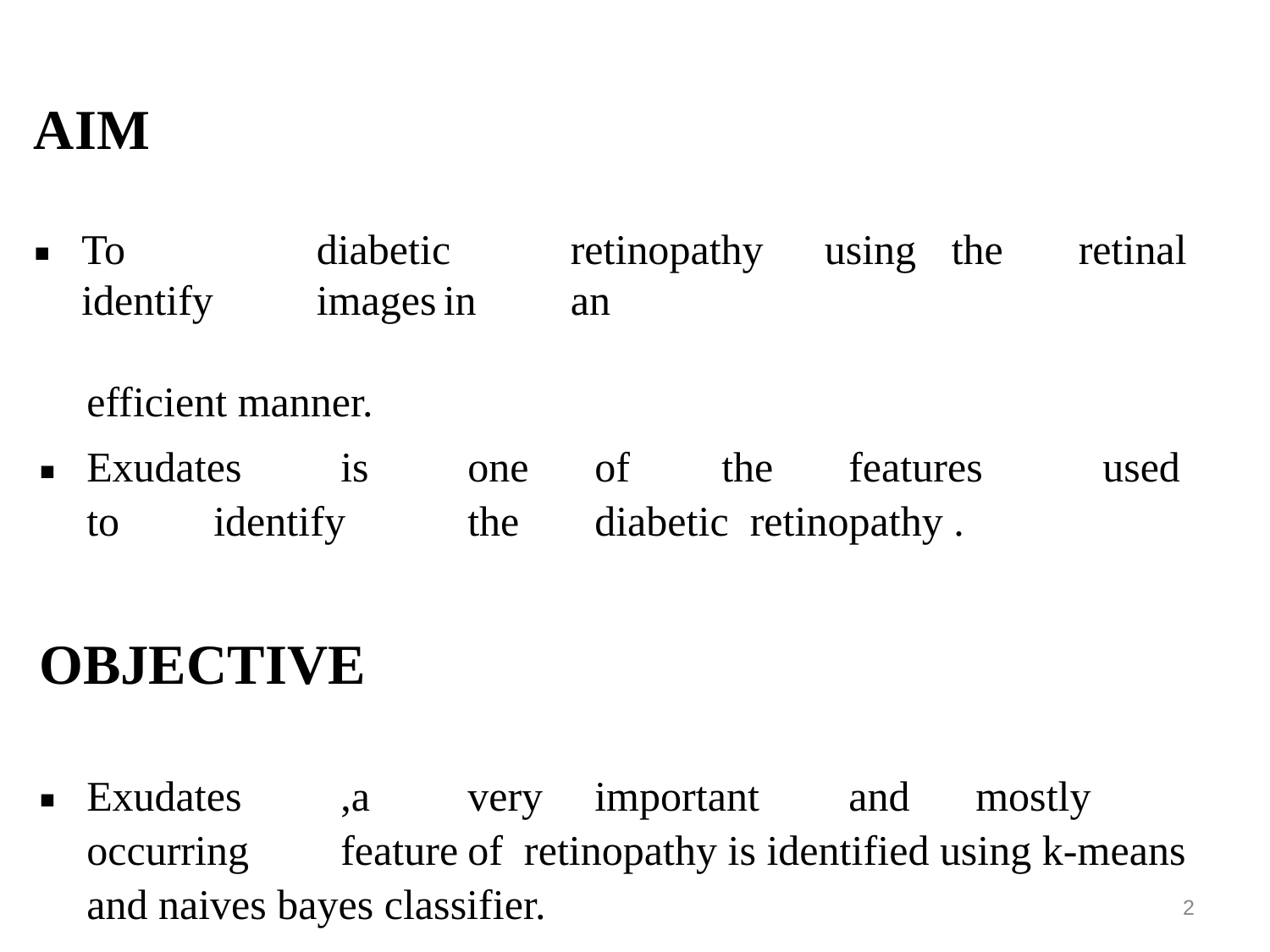

# AIM
To	identify
diabetic	retinopathy	using	the	retinal	images	in	an
efficient manner.
Exudates	is	one	of	the	features	used	to	identify	the	diabetic  retinopathy .

OBJECTIVE

Exudates	,a	very	important	and	mostly	occurring	feature	of  retinopathy is identified using k-means and naives bayes classifier.
2